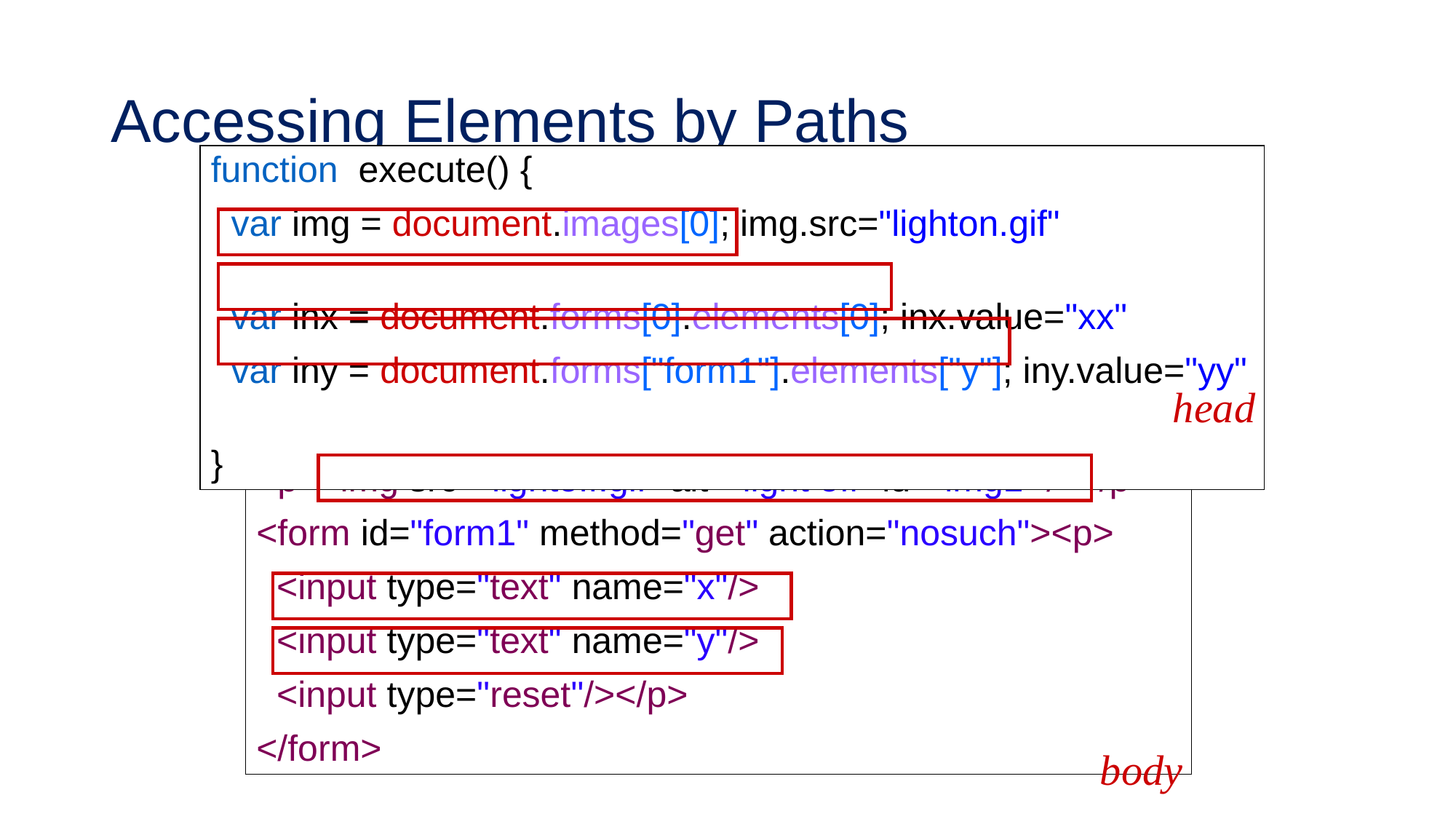

# Accessing Elements by Paths
function  execute() {
  var img = document.images[0]; img.src="lighton.gif"
  var inx = document.forms[0].elements[0]; inx.value="xx"
  var iny = document.forms["form1"].elements["y"]; iny.value="yy"
}

head

<p><img src="lightoff.gif" alt="light off" id="img1" /></p>
<form id="form1" method="get" action="nosuch"><p>
  <input type="text" name="x"/>
  <input type="text" name="y"/>
  <input type="reset"/></p>
</form>

body